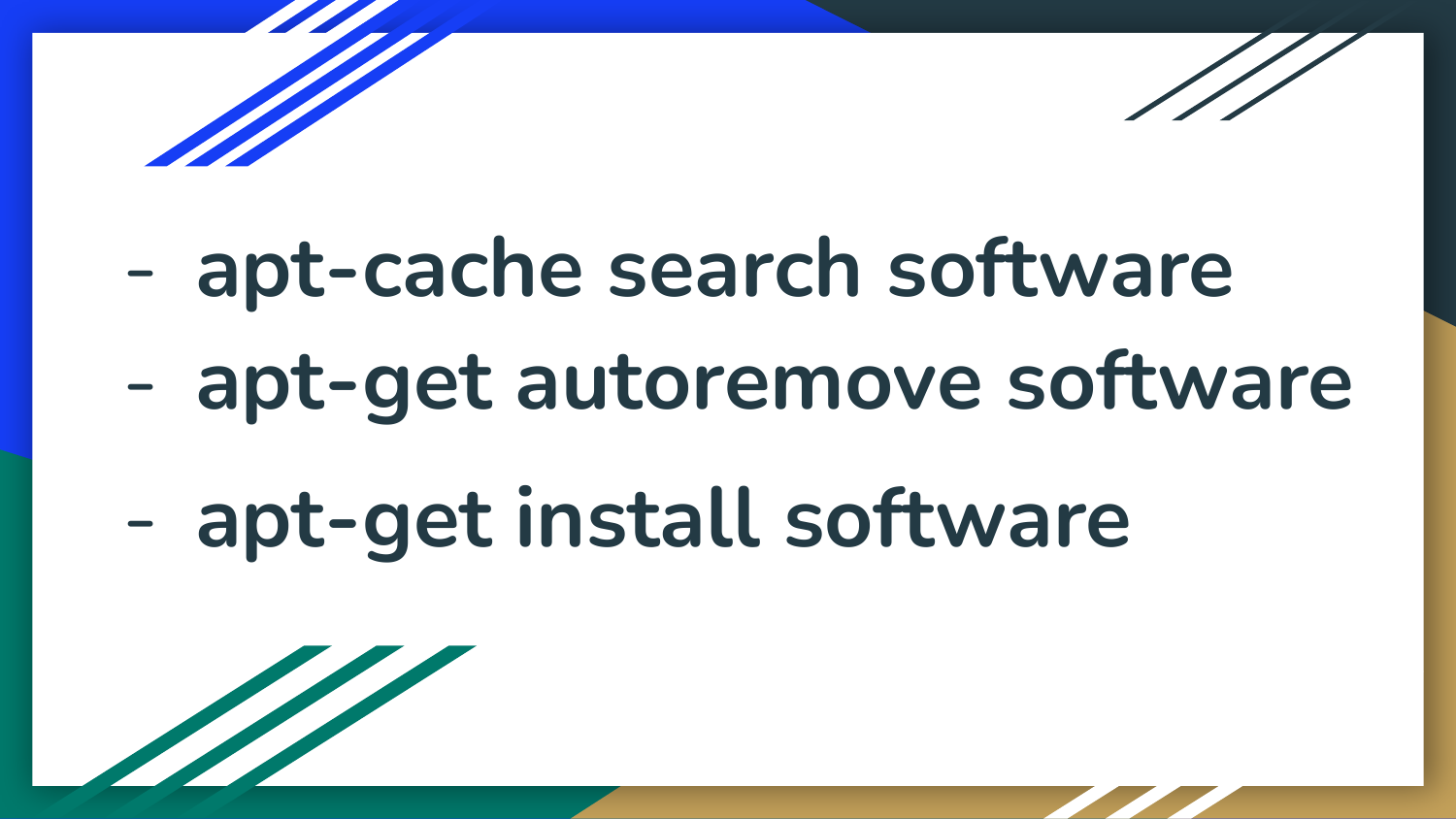

apt-cache search software
apt-get autoremove software
# apt-get install software